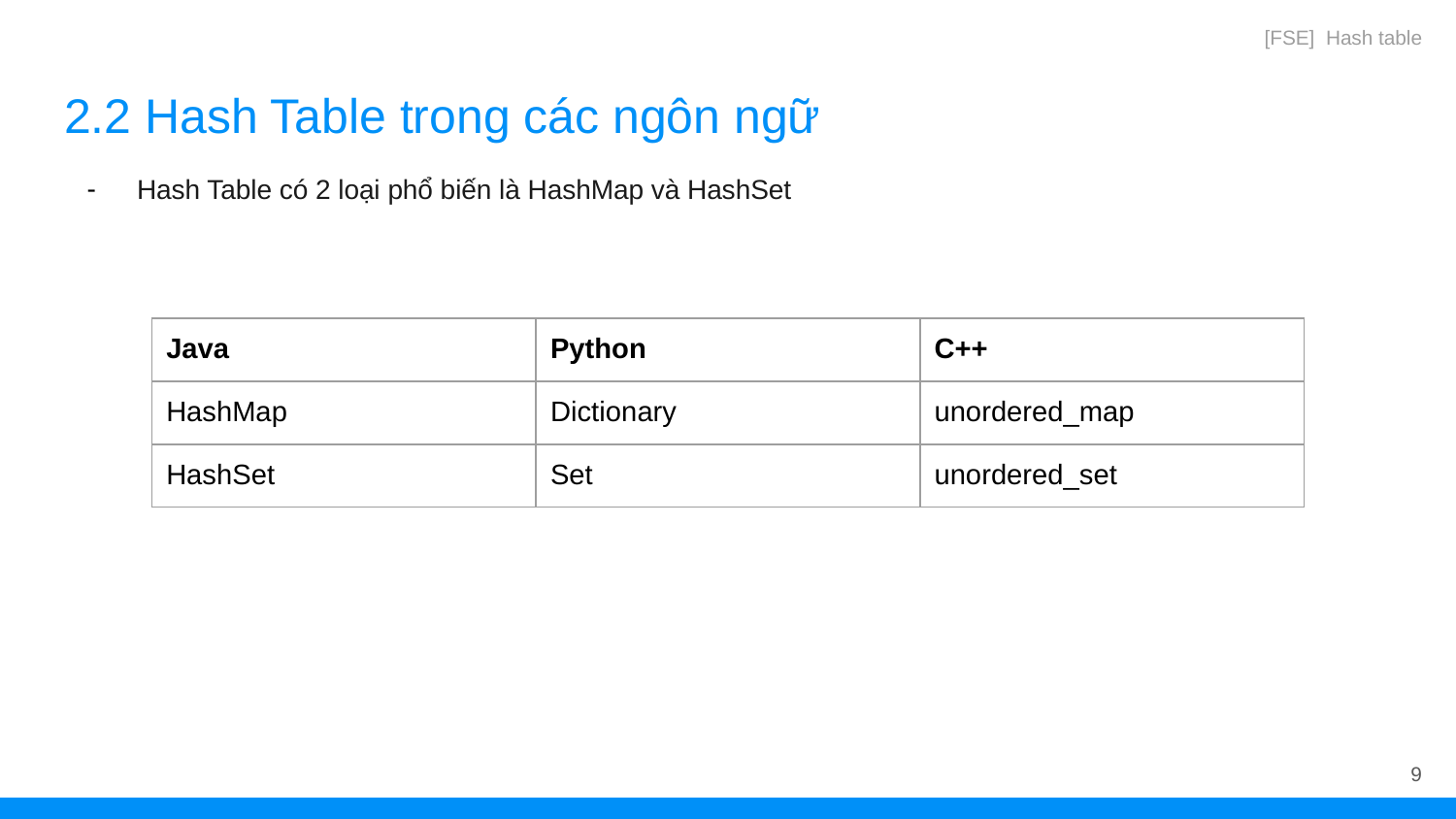

[FSE]  Hash table

# 2.2 Hash Table trong các ngôn ngữ
Hash Table có 2 loại phổ biến là HashMap và HashSet

| Java | Python | C++ |
| --- | --- | --- |
| HashMap | Dictionary | unordered\_map |
| HashSet | Set | unordered\_set |
9